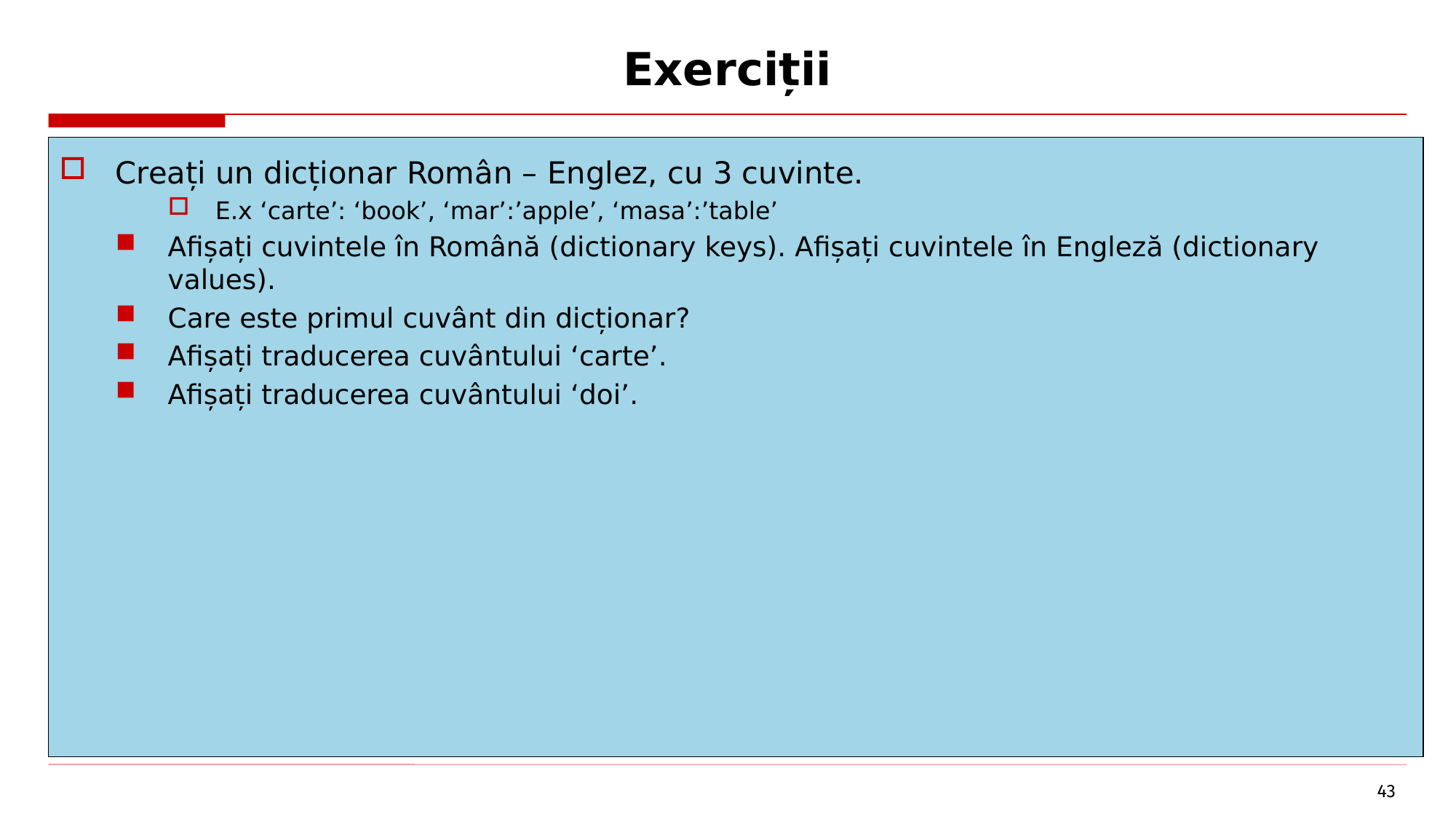

# Exerciții

Creați un dicționar Român – Englez, cu 3 cuvinte.
E.x ‘carte’: ‘book’, ‘mar’:’apple’, ‘masa’:’table’
Afișați cuvintele în Română (dictionary keys). Afișați cuvintele în Engleză (dictionary values).
Care este primul cuvânt din dicționar?
Afișați traducerea cuvântului ‘carte’.
Afișați traducerea cuvântului ‘doi’.

43